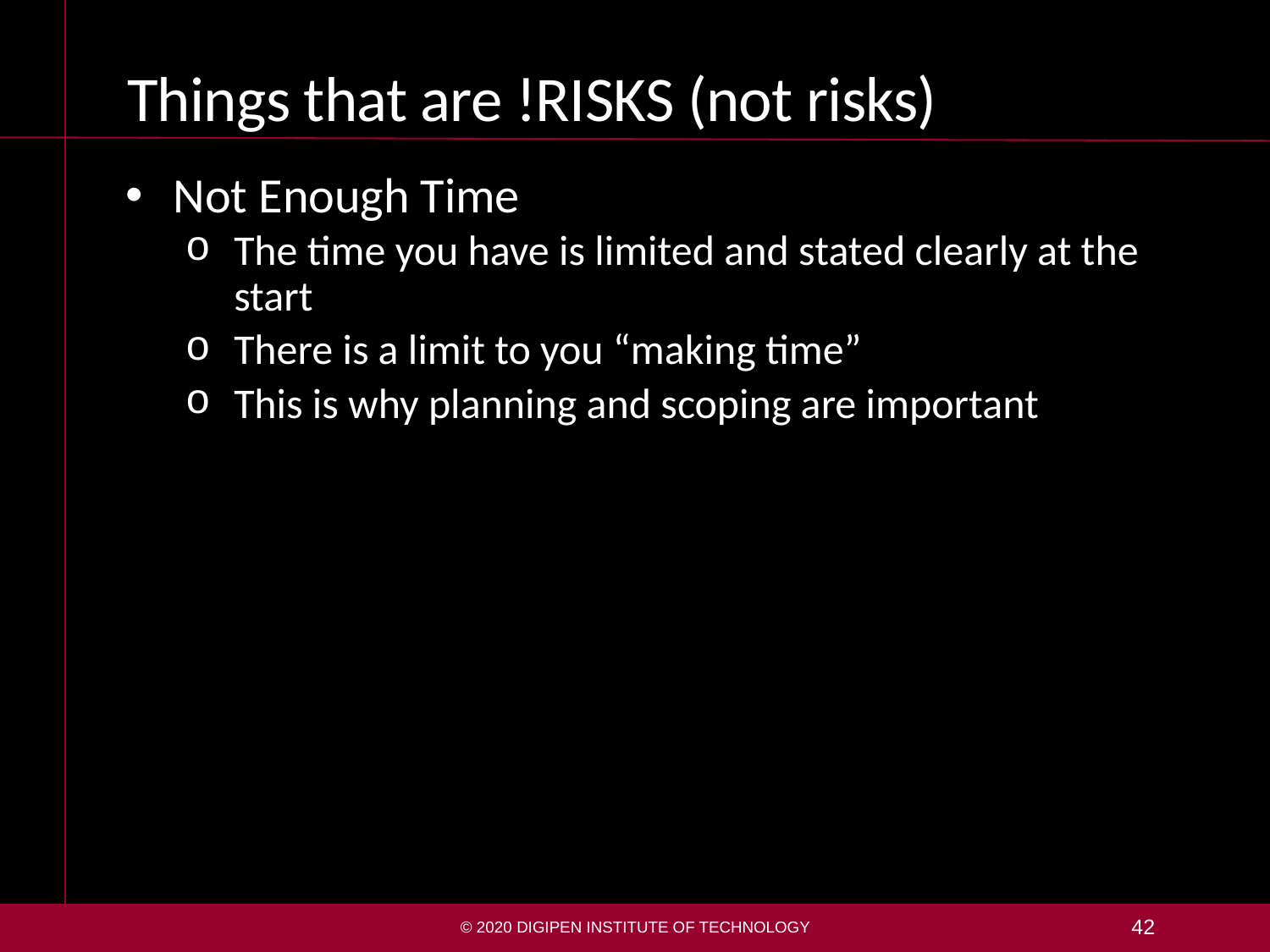

# Things that are !RISKS (not risks)
Not Enough Time
The time you have is limited and stated clearly at the start
There is a limit to you “making time”
This is why planning and scoping are important

© 2020 DigiPen Institute of Technology
42